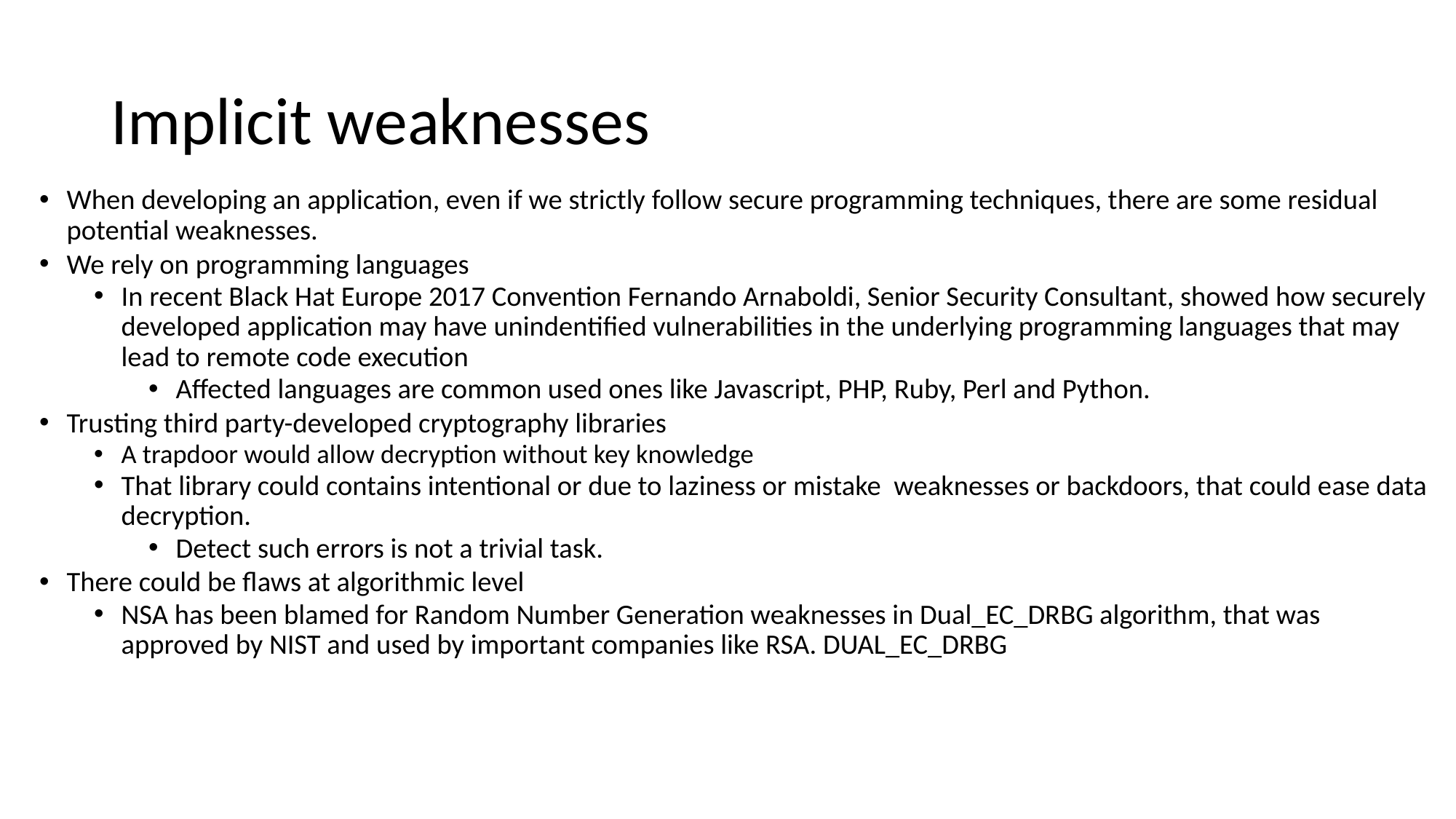

# Implicit weaknesses
When developing an application, even if we strictly follow secure programming techniques, there are some residual potential weaknesses.
We rely on programming languages
In recent Black Hat Europe 2017 Convention Fernando Arnaboldi, Senior Security Consultant, showed how securely developed application may have unindentified vulnerabilities in the underlying programming languages that may lead to remote code execution
Affected languages are common used ones like Javascript, PHP, Ruby, Perl and Python.
Trusting third party-developed cryptography libraries
A trapdoor would allow decryption without key knowledge
That library could contains intentional or due to laziness or mistake  weaknesses or backdoors, that could ease data decryption.
Detect such errors is not a trivial task.
There could be flaws at algorithmic level
NSA has been blamed for Random Number Generation weaknesses in Dual_EC_DRBG algorithm, that was approved by NIST and used by important companies like RSA. DUAL_EC_DRBG